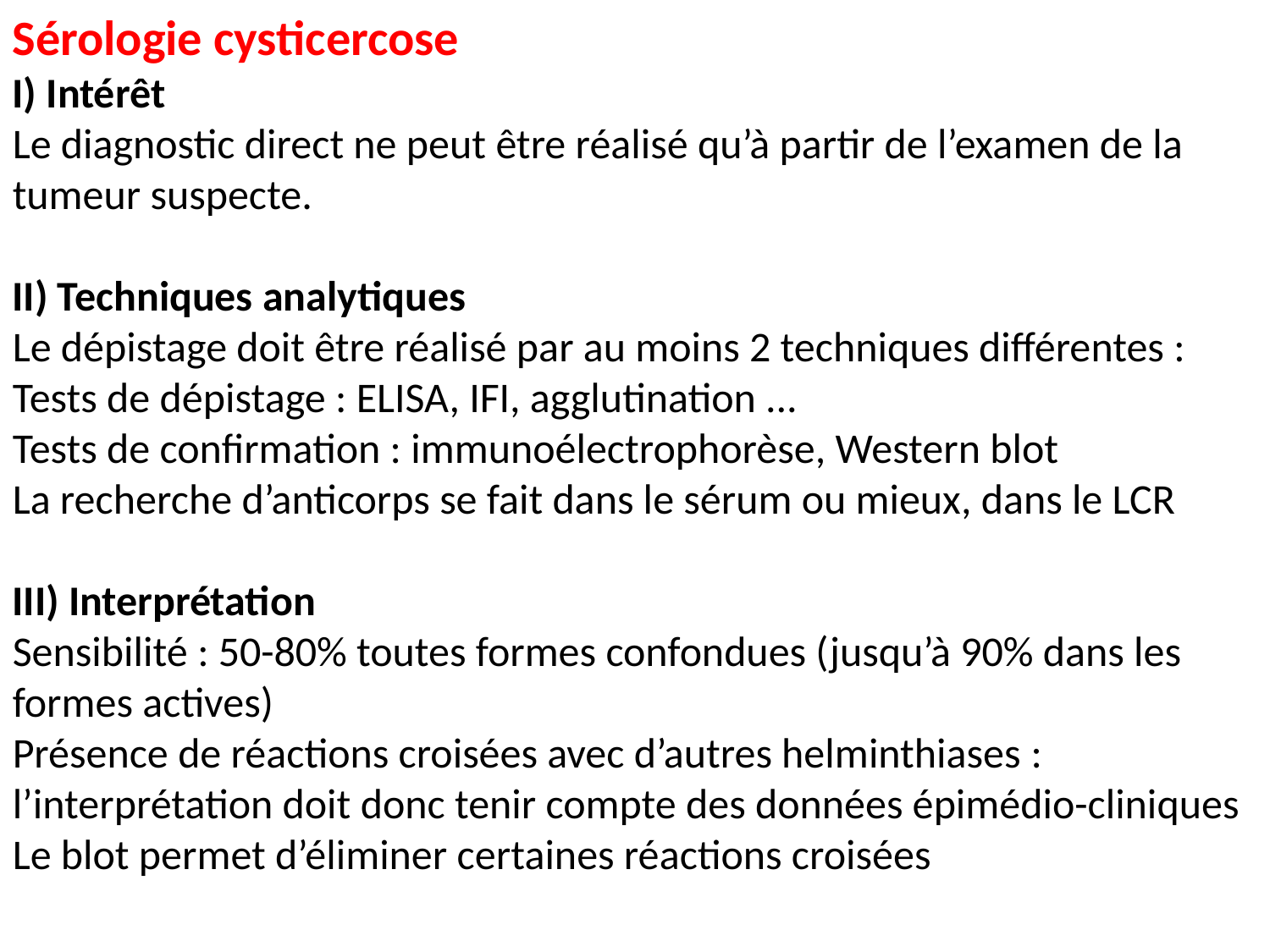

Sérologie cysticercose
I) Intérêt
Le diagnostic direct ne peut être réalisé qu’à partir de l’examen de la tumeur suspecte.

II) Techniques analytiques
Le dépistage doit être réalisé par au moins 2 techniques différentes :
Tests de dépistage : ELISA, IFI, agglutination ...
Tests de confirmation : immunoélectrophorèse, Western blot
La recherche d’anticorps se fait dans le sérum ou mieux, dans le LCR

III) Interprétation
Sensibilité : 50-80% toutes formes confondues (jusqu’à 90% dans les formes actives)
Présence de réactions croisées avec d’autres helminthiases : l’interprétation doit donc tenir compte des données épimédio-cliniques
Le blot permet d’éliminer certaines réactions croisées